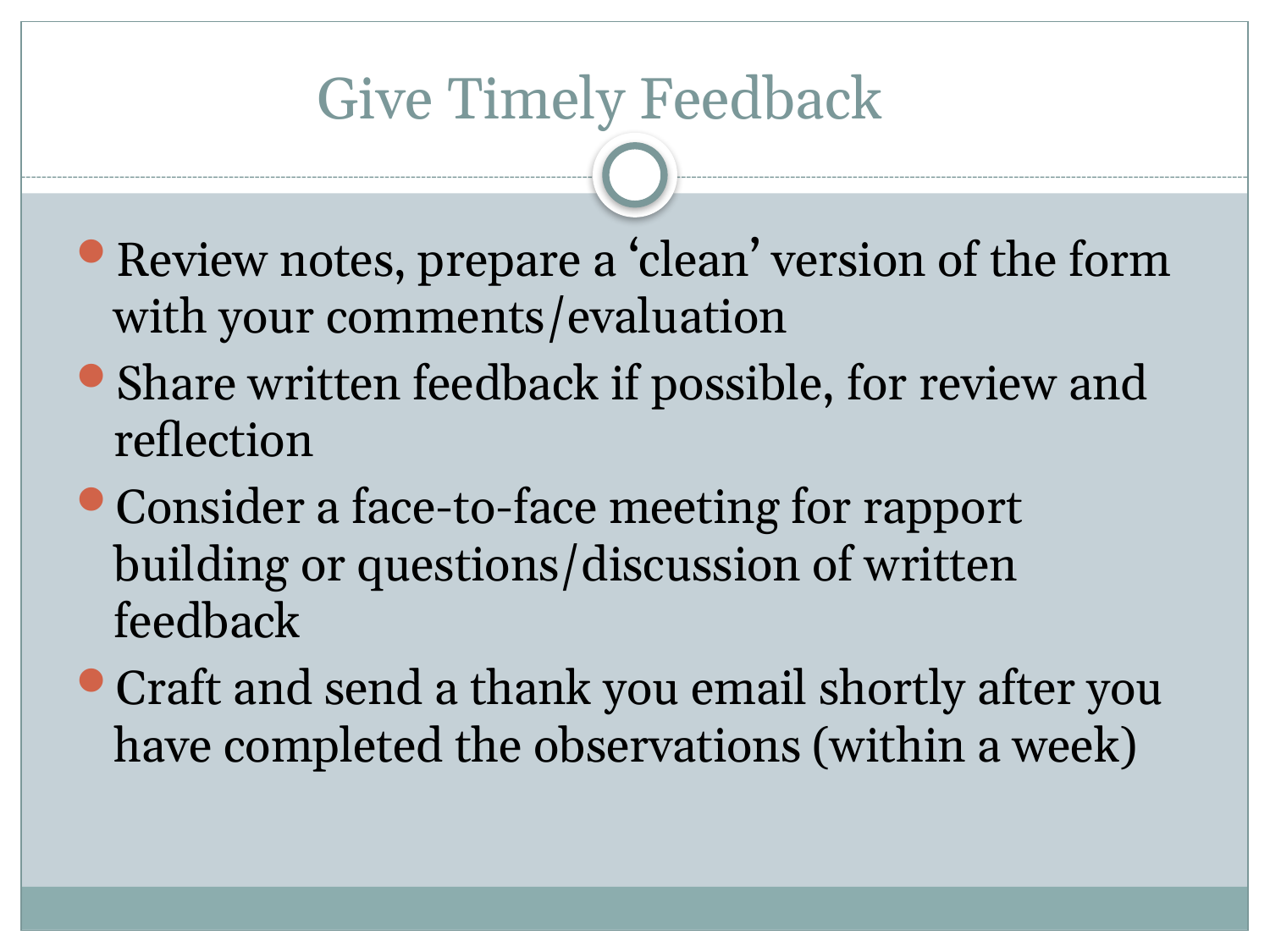

# Give Timely Feedback
Review notes, prepare a ‘clean’ version of the form with your comments/evaluation
Share written feedback if possible, for review and reflection
Consider a face-to-face meeting for rapport building or questions/discussion of written feedback
Craft and send a thank you email shortly after you have completed the observations (within a week)